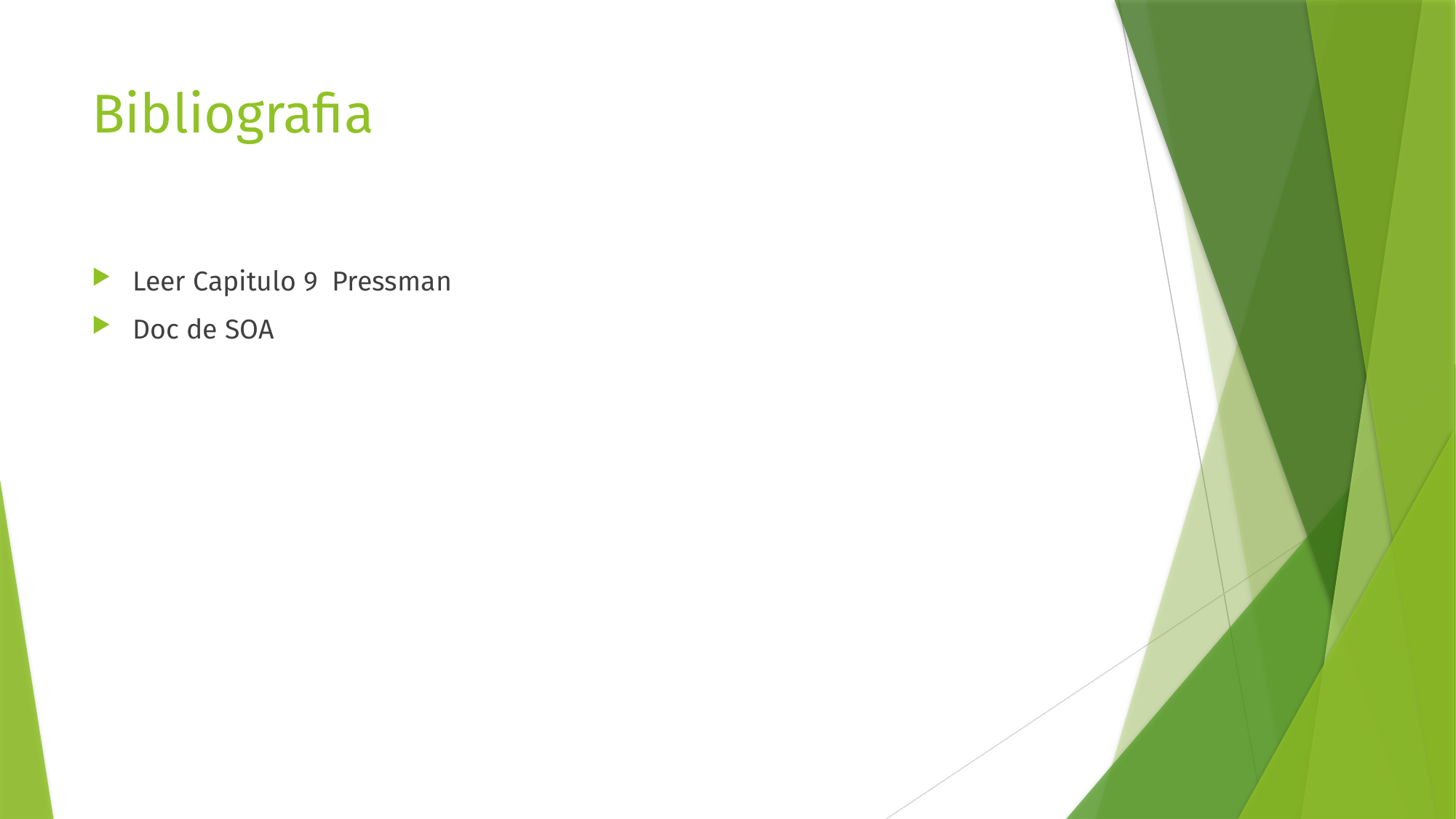

# Bibliografia
Leer Capitulo 9  Pressman
Doc de SOA